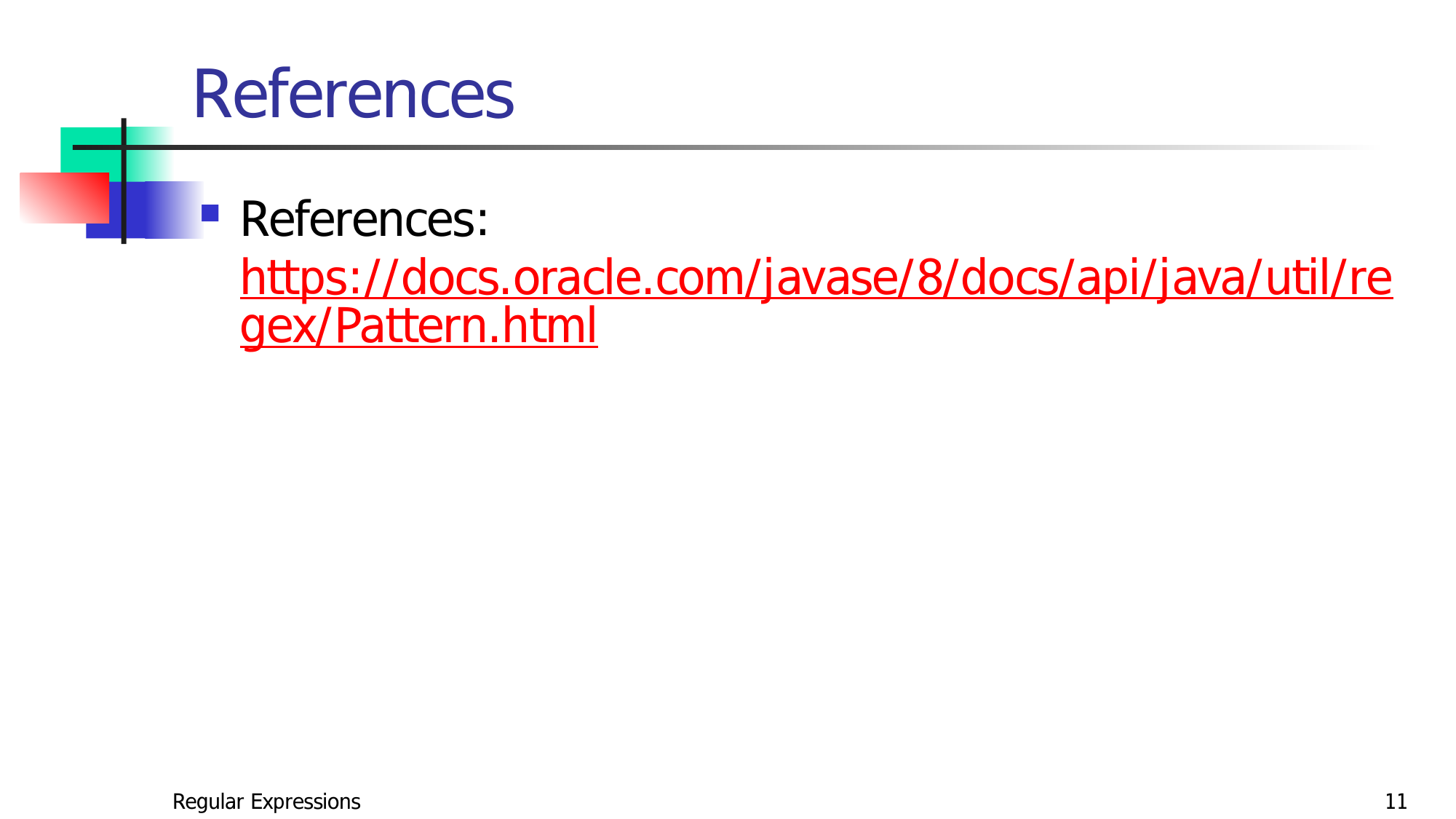

# References
References: https://docs.oracle.com/javase/8/docs/api/java/util/regex/Pattern.html
Regular Expressions
11